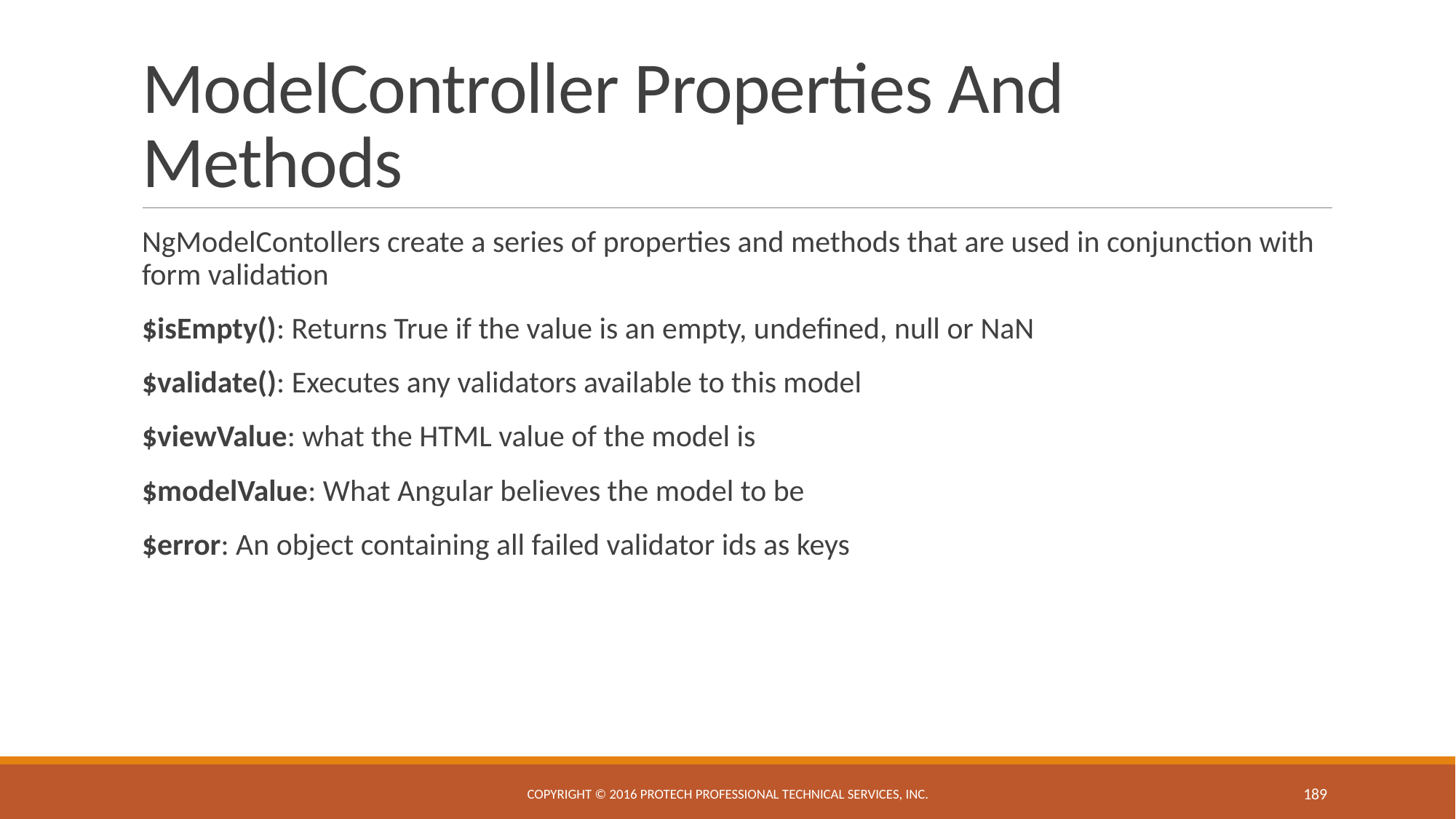

# ModelController Properties And Methods
NgModelContollers create a series of properties and methods that are used in conjunction with form validation
$isEmpty(): Returns True if the value is an empty, undefined, null or NaN
$validate(): Executes any validators available to this model
$viewValue: what the HTML value of the model is
$modelValue: What Angular believes the model to be
$error: An object containing all failed validator ids as keys
Copyright © 2016 ProTech Professional Technical Services, Inc.
189